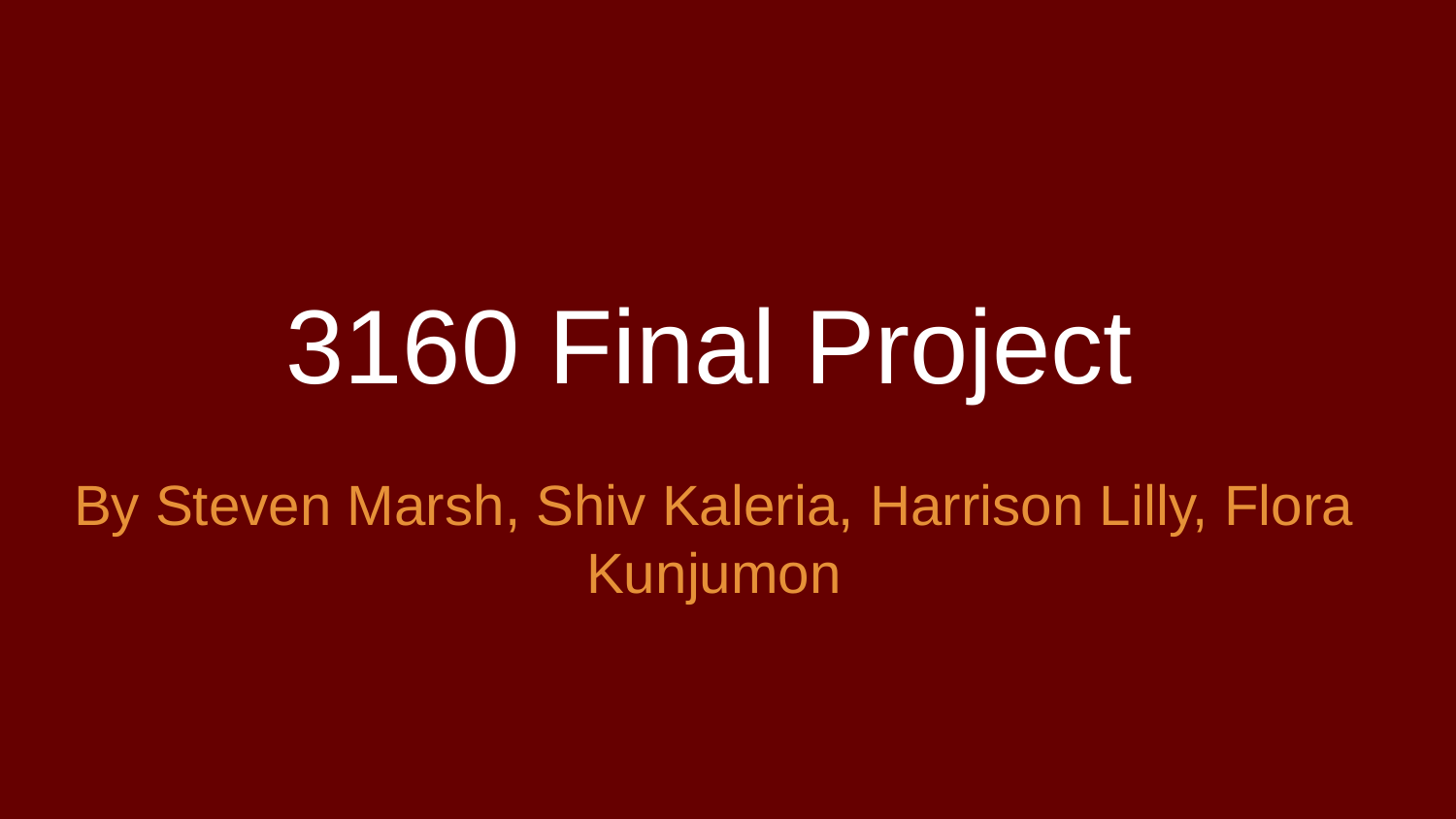

# 3160 Final Project
By Steven Marsh, Shiv Kaleria, Harrison Lilly, Flora Kunjumon